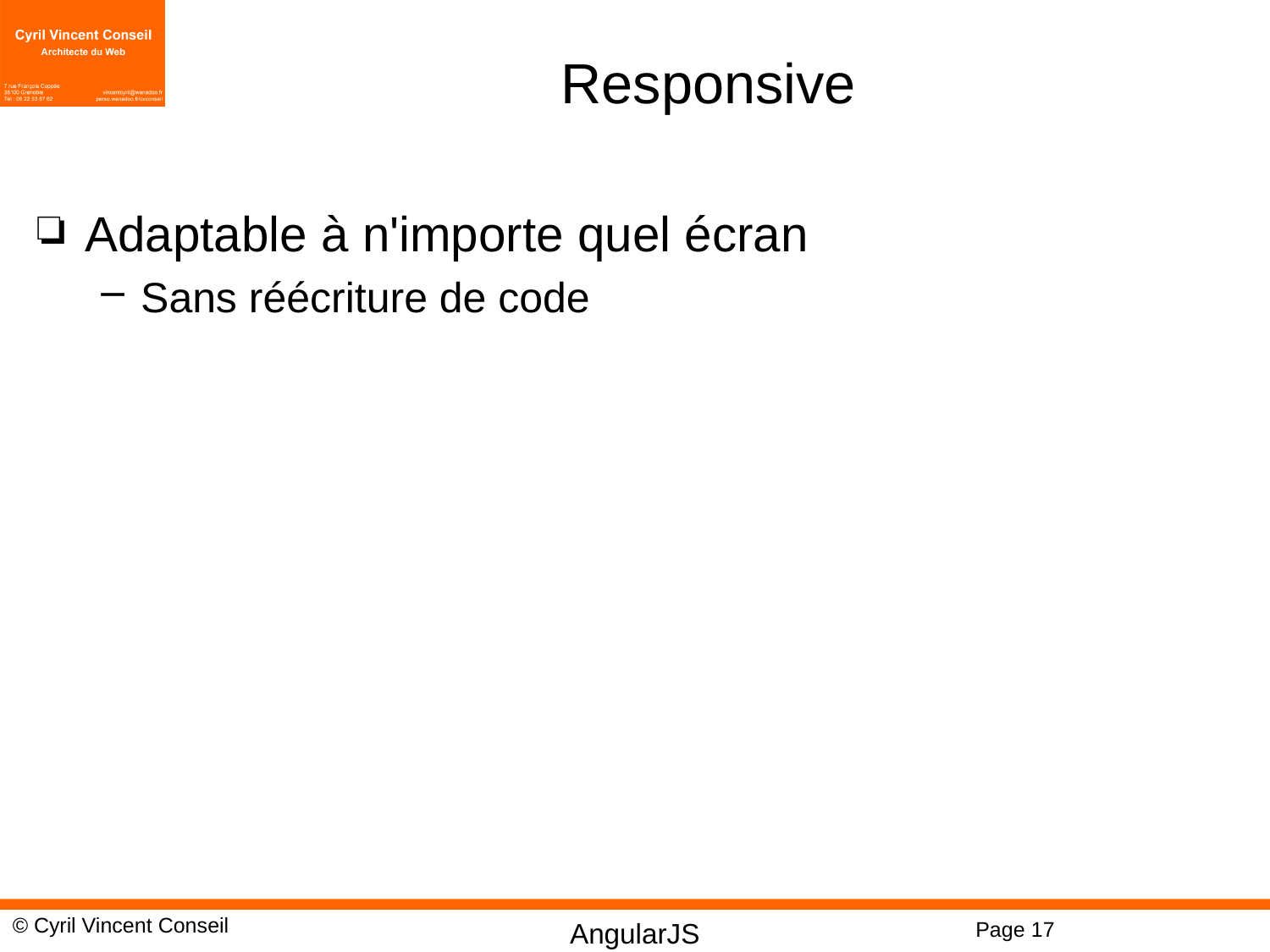

# Responsive
Adaptable à n'importe quel écran
Sans réécriture de code